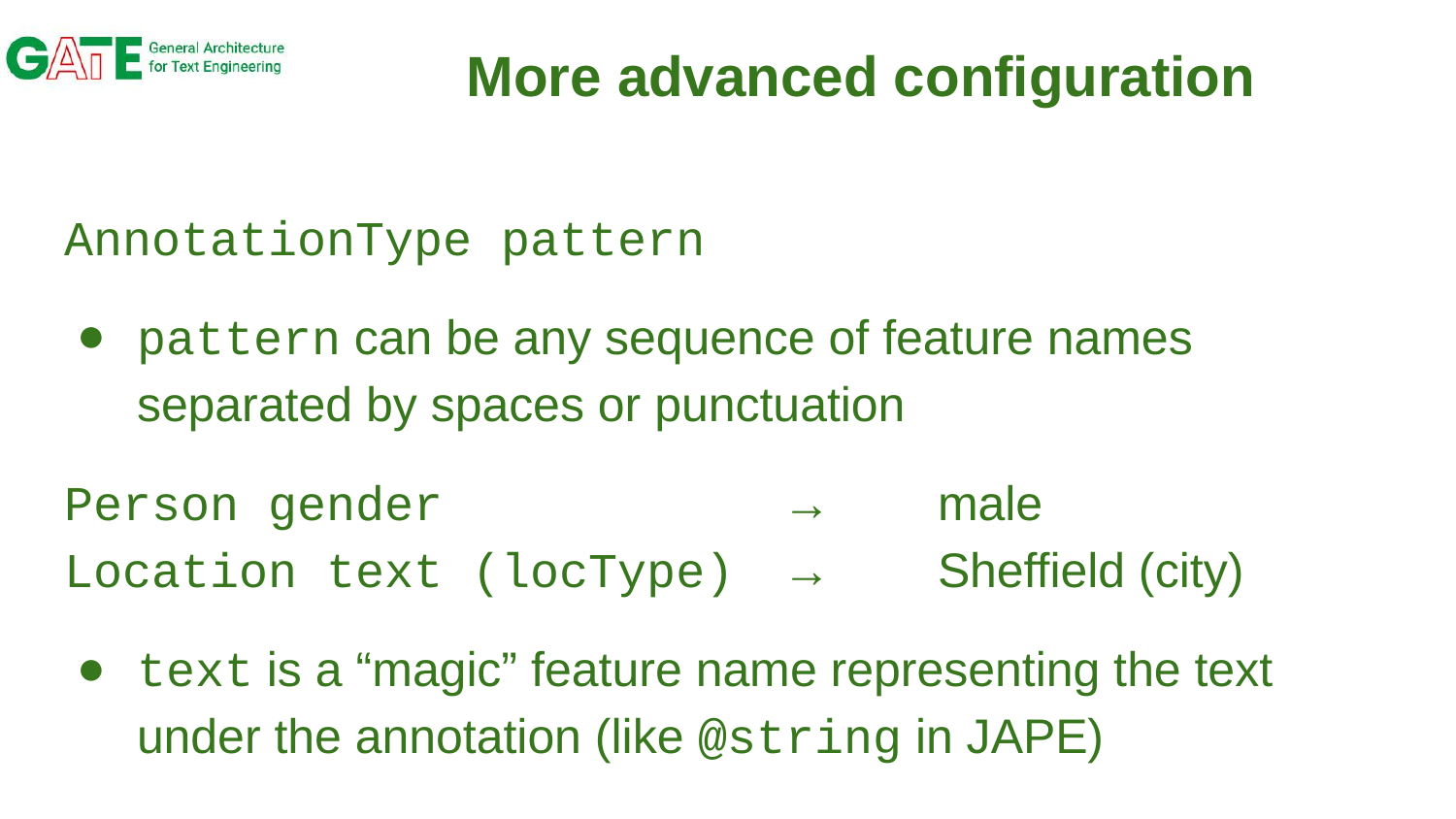

# More advanced configuration
AnnotationType pattern
pattern can be any sequence of feature names separated by spaces or punctuation
Person gender			→	male
Location text (locType)	→	Sheffield (city)
text is a “magic” feature name representing the text under the annotation (like @string in JAPE)